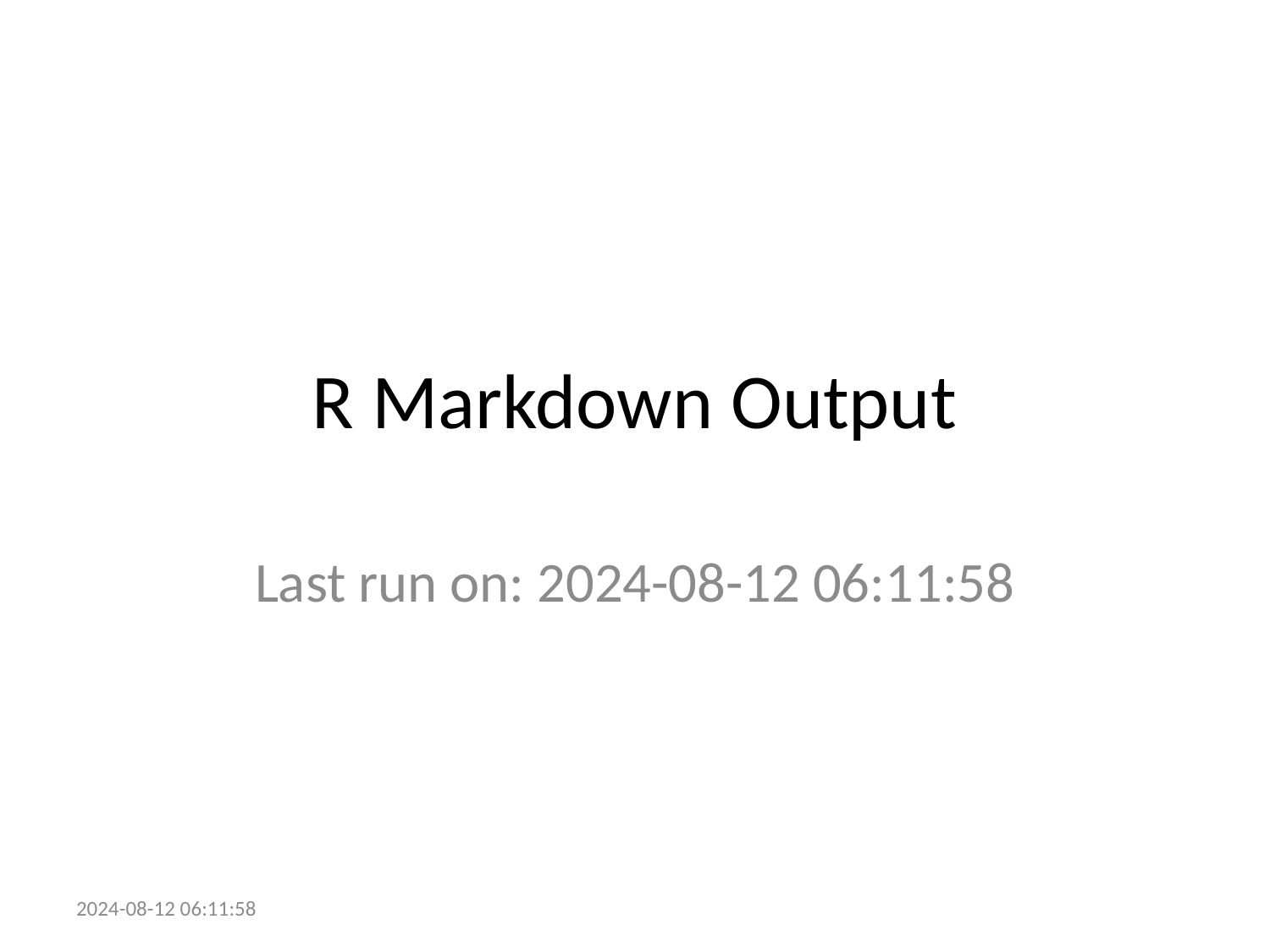

# R Markdown Output
Last run on: 2024-08-12 06:11:58
2024-08-12 06:11:58